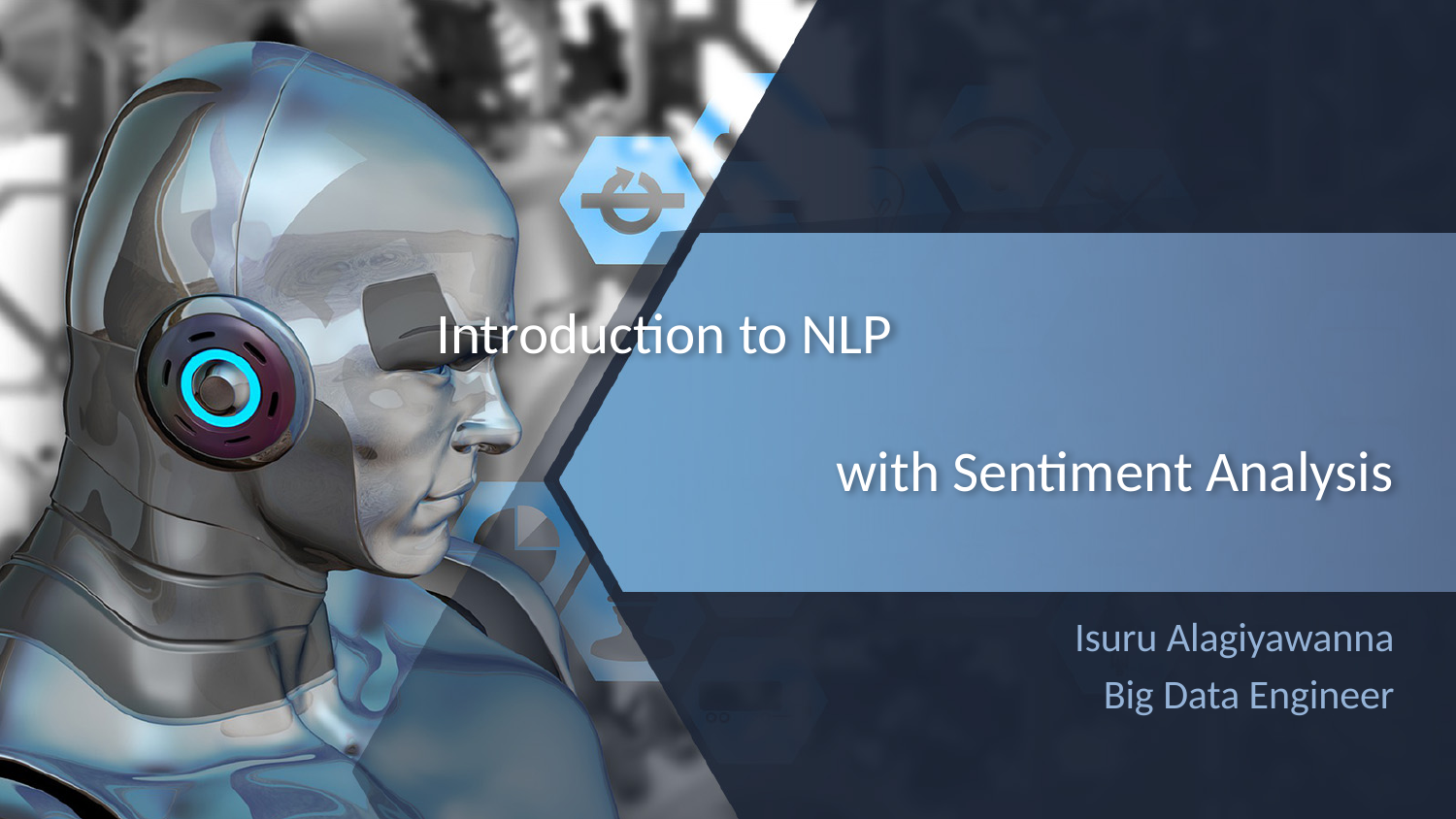

# Introduction to NLP with Sentiment Analysis
Isuru Alagiyawanna
Big Data Engineer